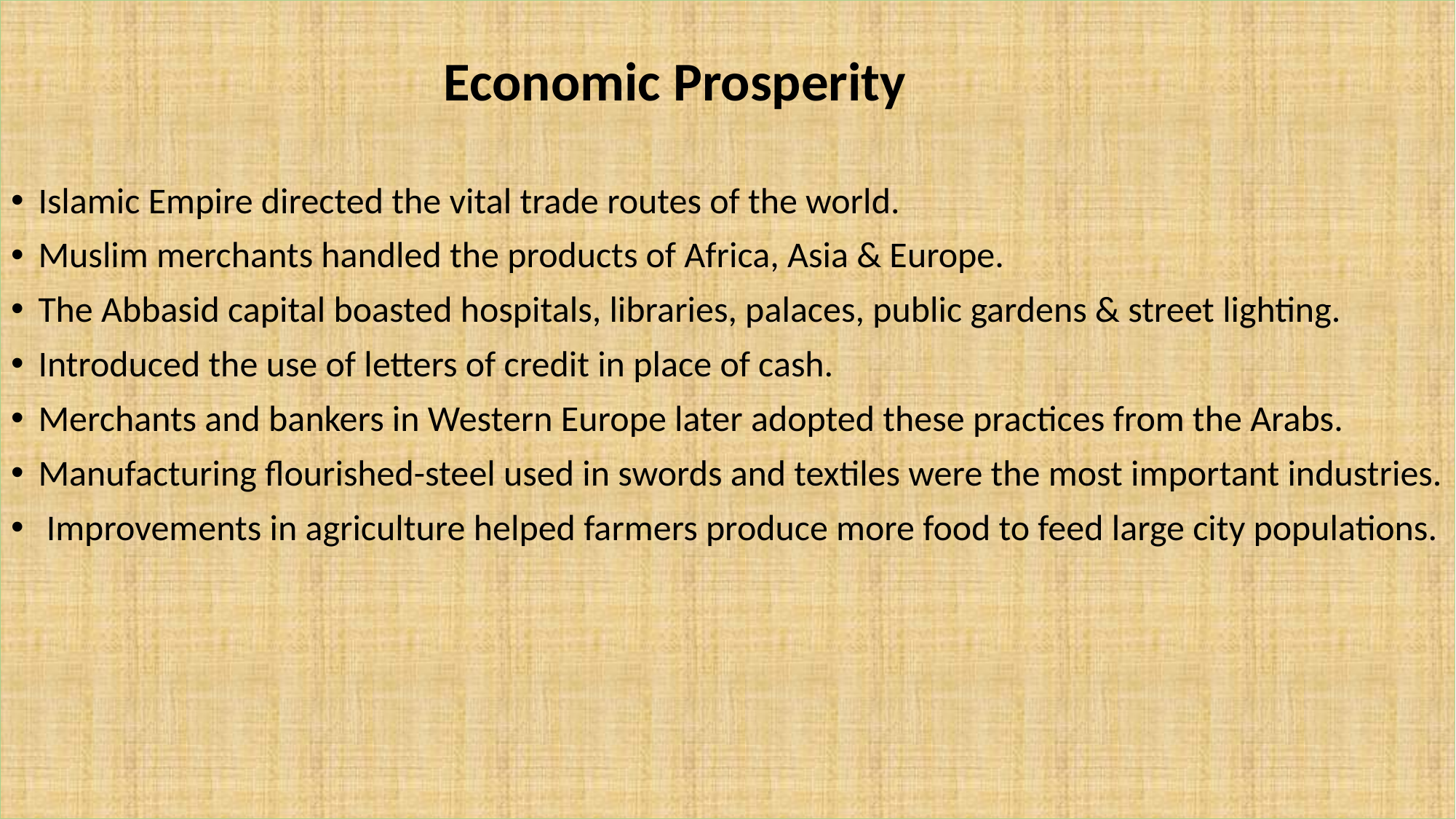

Economic Prosperity

Islamic Empire directed the vital trade routes of the world.
Muslim merchants handled the products of Africa, Asia & Europe.
The Abbasid capital boasted hospitals, libraries, palaces, public gardens & street lighting.
Introduced the use of letters of credit in place of cash.
Merchants and bankers in Western Europe later adopted these practices from the Arabs.
Manufacturing flourished-steel used in swords and textiles were the most important industries.
 Improvements in agriculture helped farmers produce more food to feed large city populations.